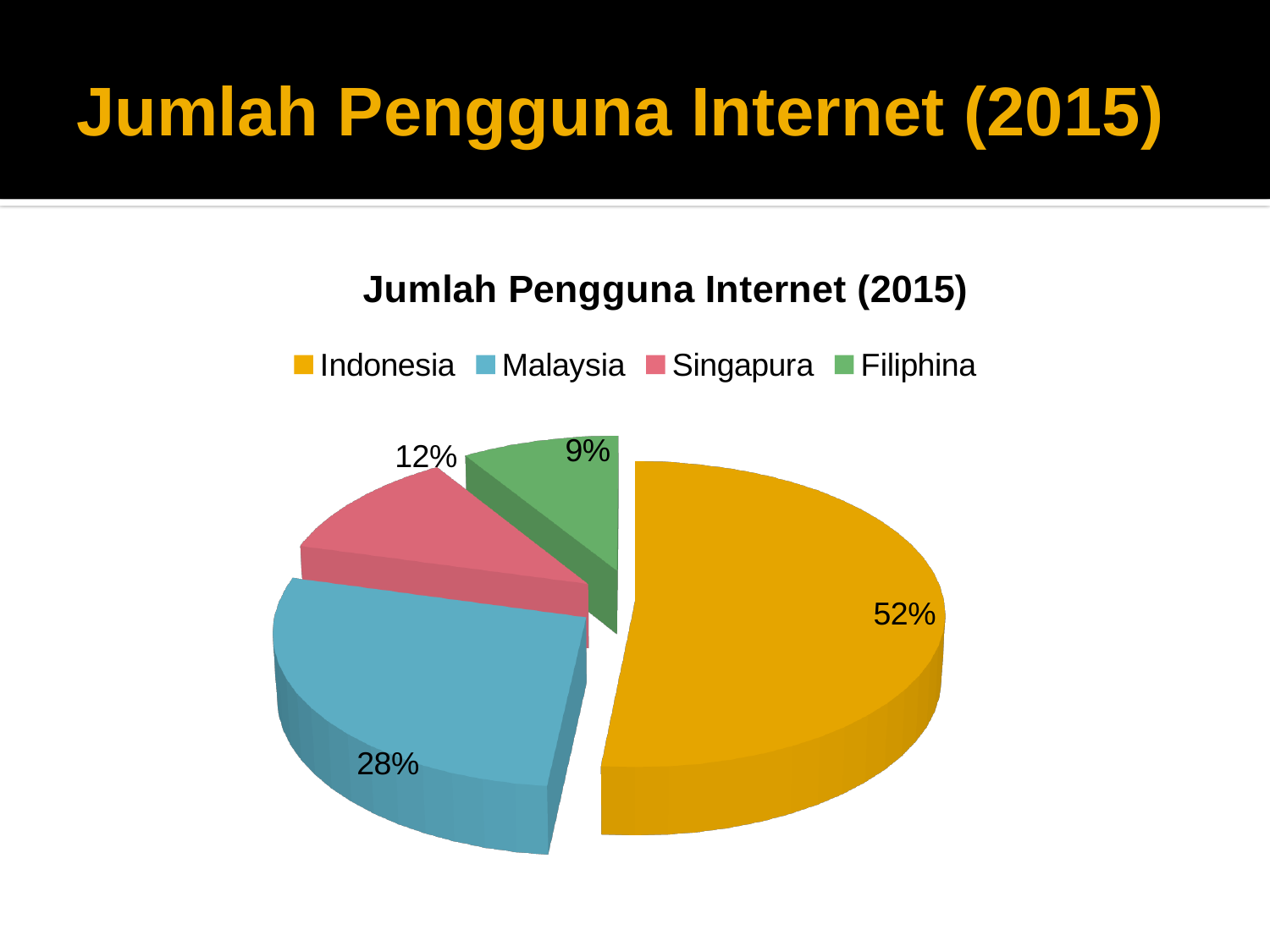

# Jumlah Pengguna Internet (2015)

[unsupported chart]